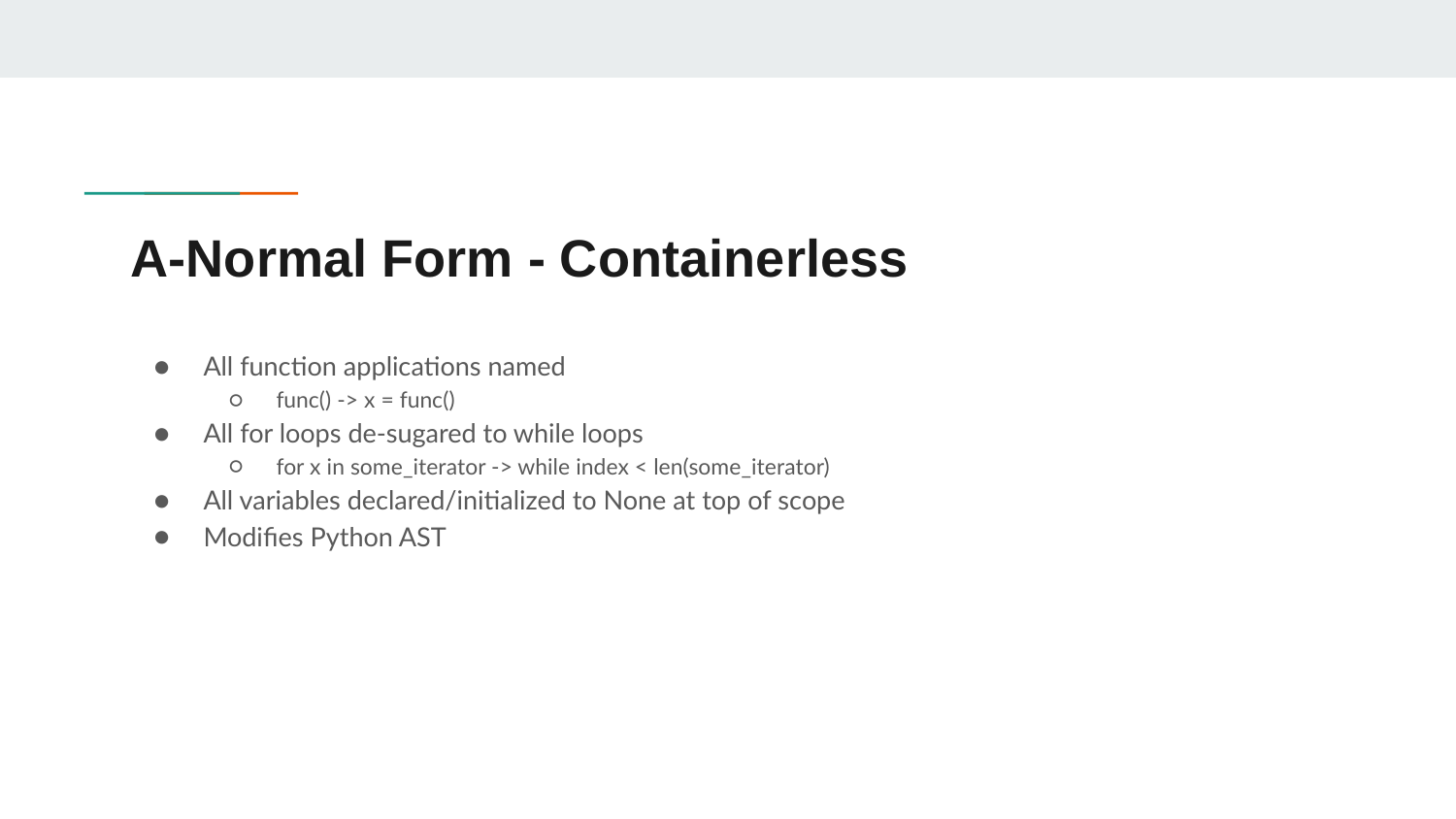

# A-Normal Form - Containerless
All function applications named
func() -> x = func()
All for loops de-sugared to while loops
for x in some_iterator -> while index < len(some_iterator)
All variables declared/initialized to None at top of scope
Modifies Python AST